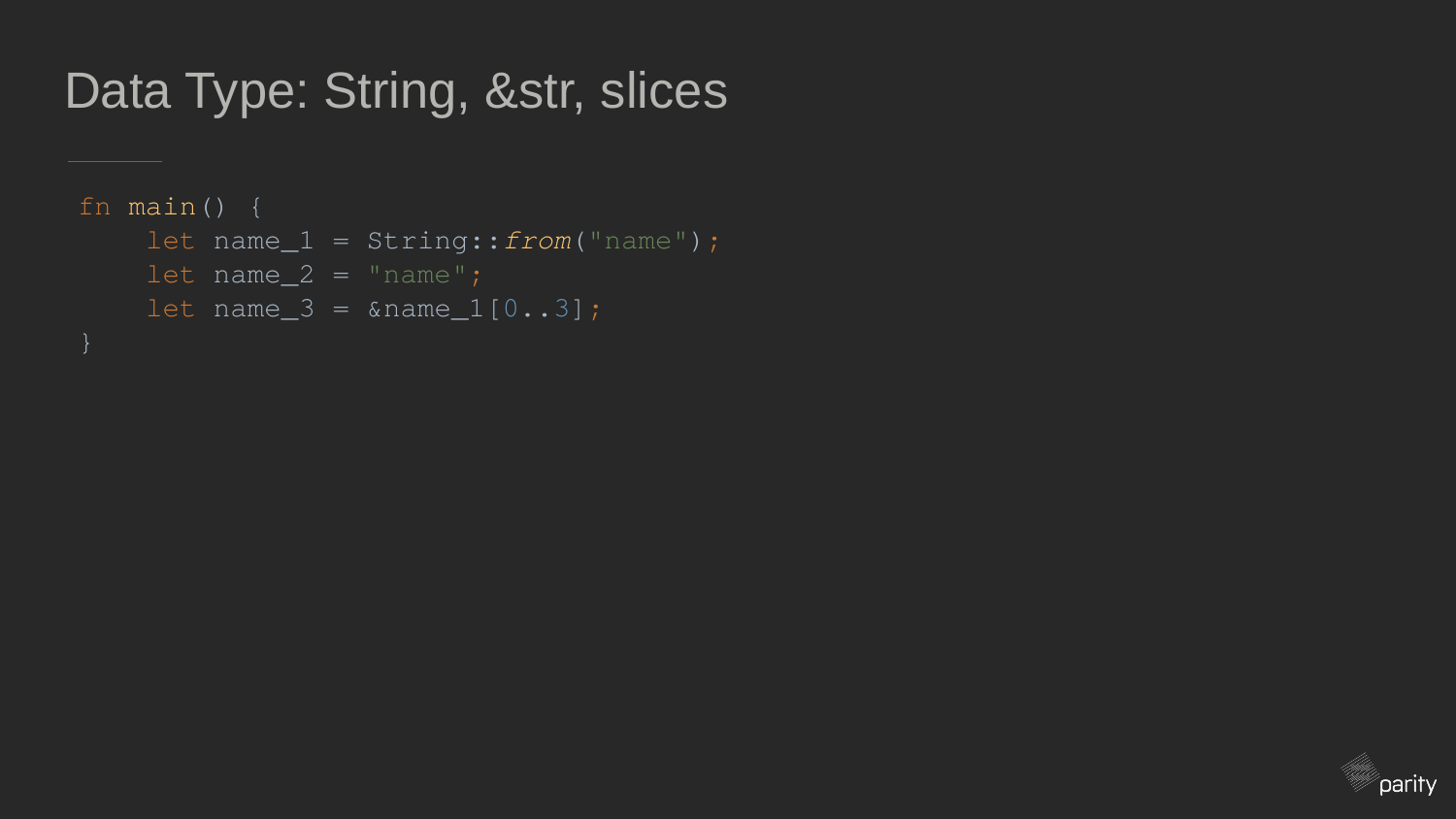

# Data Type: String, &str, slices
fn main() {
    let name_1 = String::from("name");
    let name_2 = "name";
    let name_3 = &name_1[0..3];
}